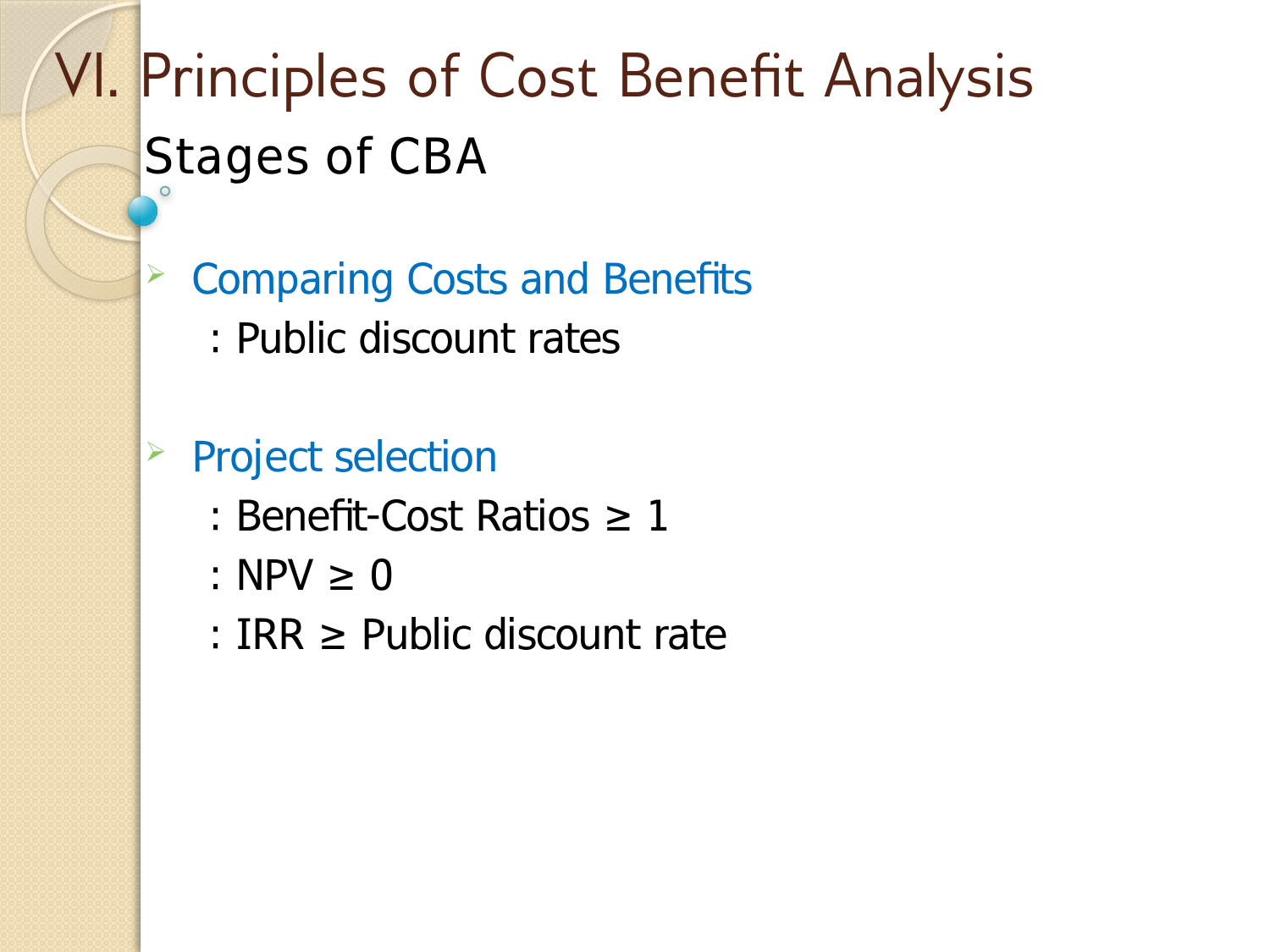

# VI. Principles of Cost Benefit Analysis
Stages of CBA

Comparing Costs and Benefits
: Public discount rates

Project selection
: Benefit-Cost Ratios ≥ 1
: NPV ≥ 0
: IRR ≥ Public discount rate